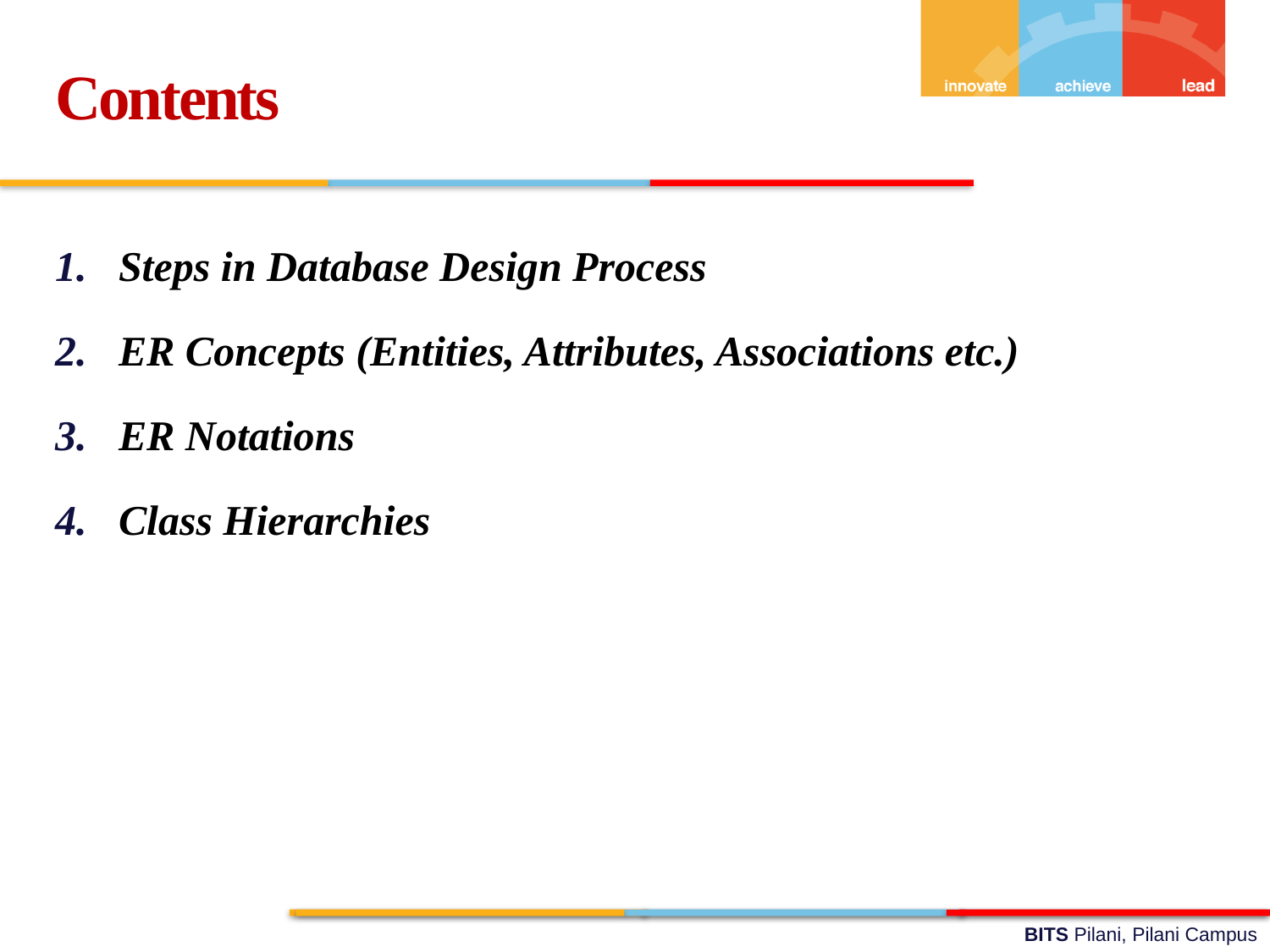

Contents
Steps in Database Design Process
ER Concepts (Entities, Attributes, Associations etc.)
ER Notations
Class Hierarchies